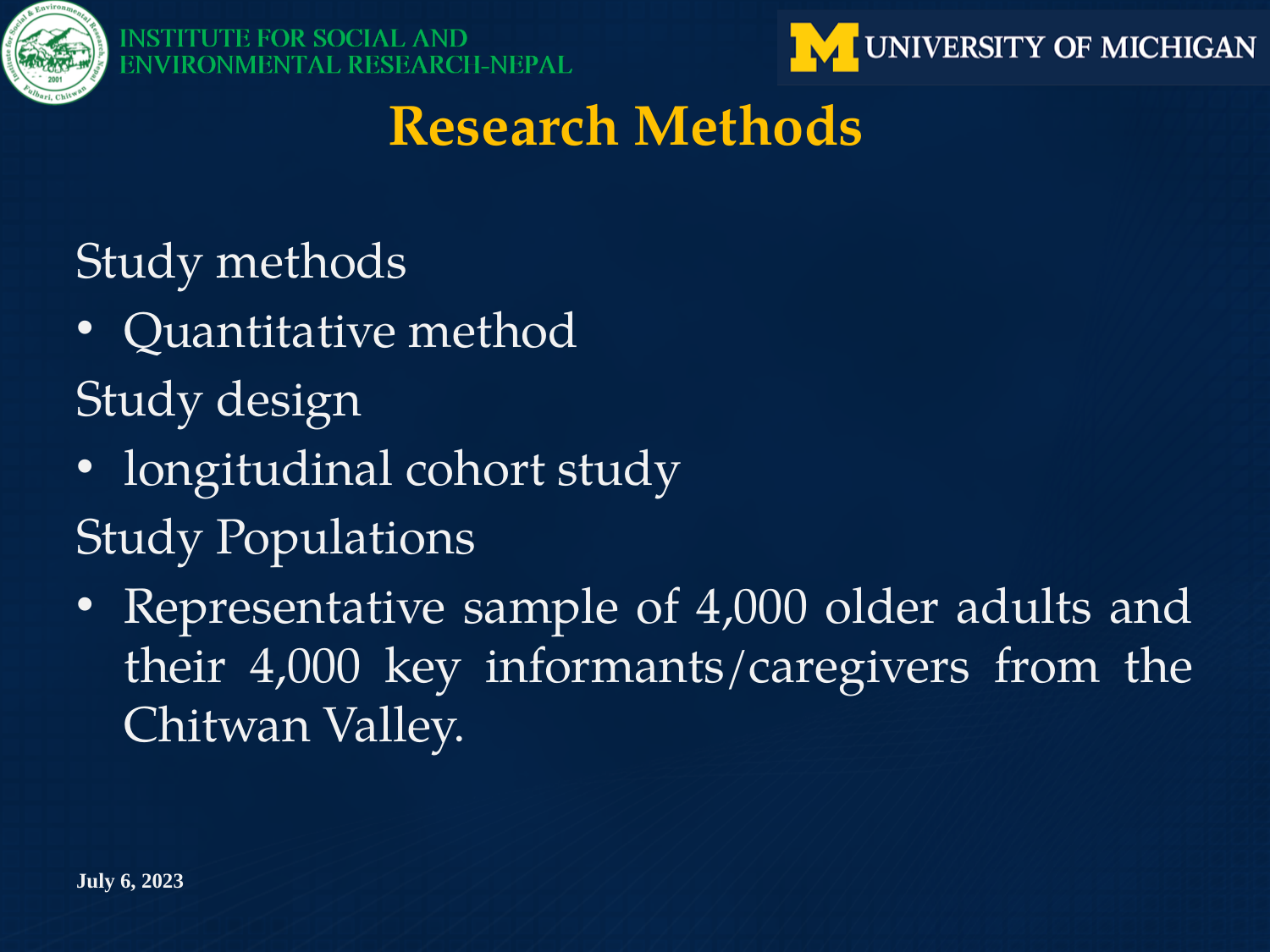

Research Methods
Study methods
Quantitative method
Study design
longitudinal cohort study
Study Populations
Representative sample of 4,000 older adults and their 4,000 key informants/caregivers from the Chitwan Valley.
July 6, 2023